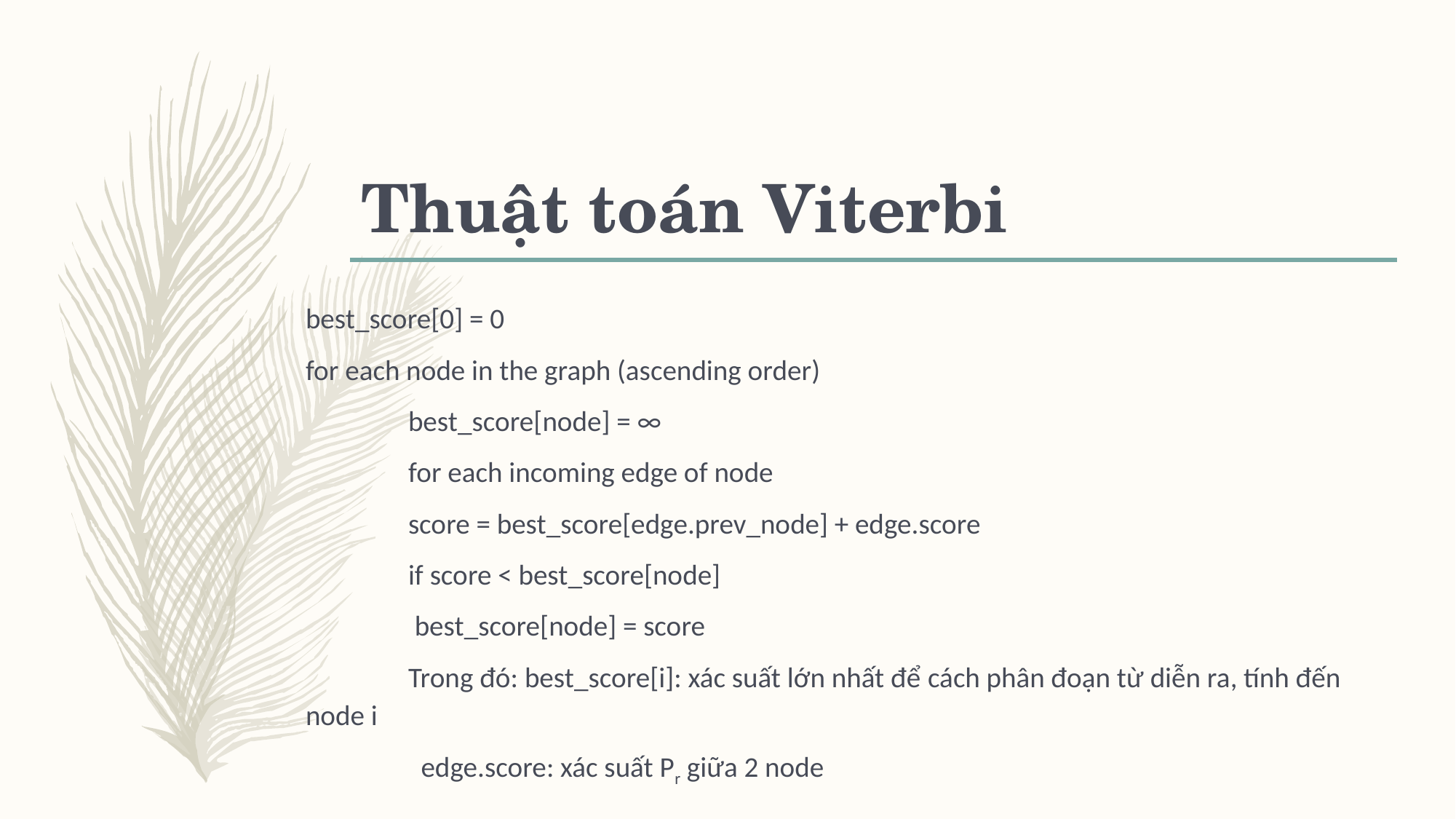

# Thuật toán Viterbi
best_score[0] = 0
for each node in the graph (ascending order)
	best_score[node] = ∞
	for each incoming edge of node
		score = best_score[edge.prev_node] + edge.score
		if score < best_score[node]
			 best_score[node] = score
	Trong đó: best_score[i]: xác suất lớn nhất để cách phân đoạn từ diễn ra, tính đến node i
		  edge.score: xác suất Pr giữa 2 node